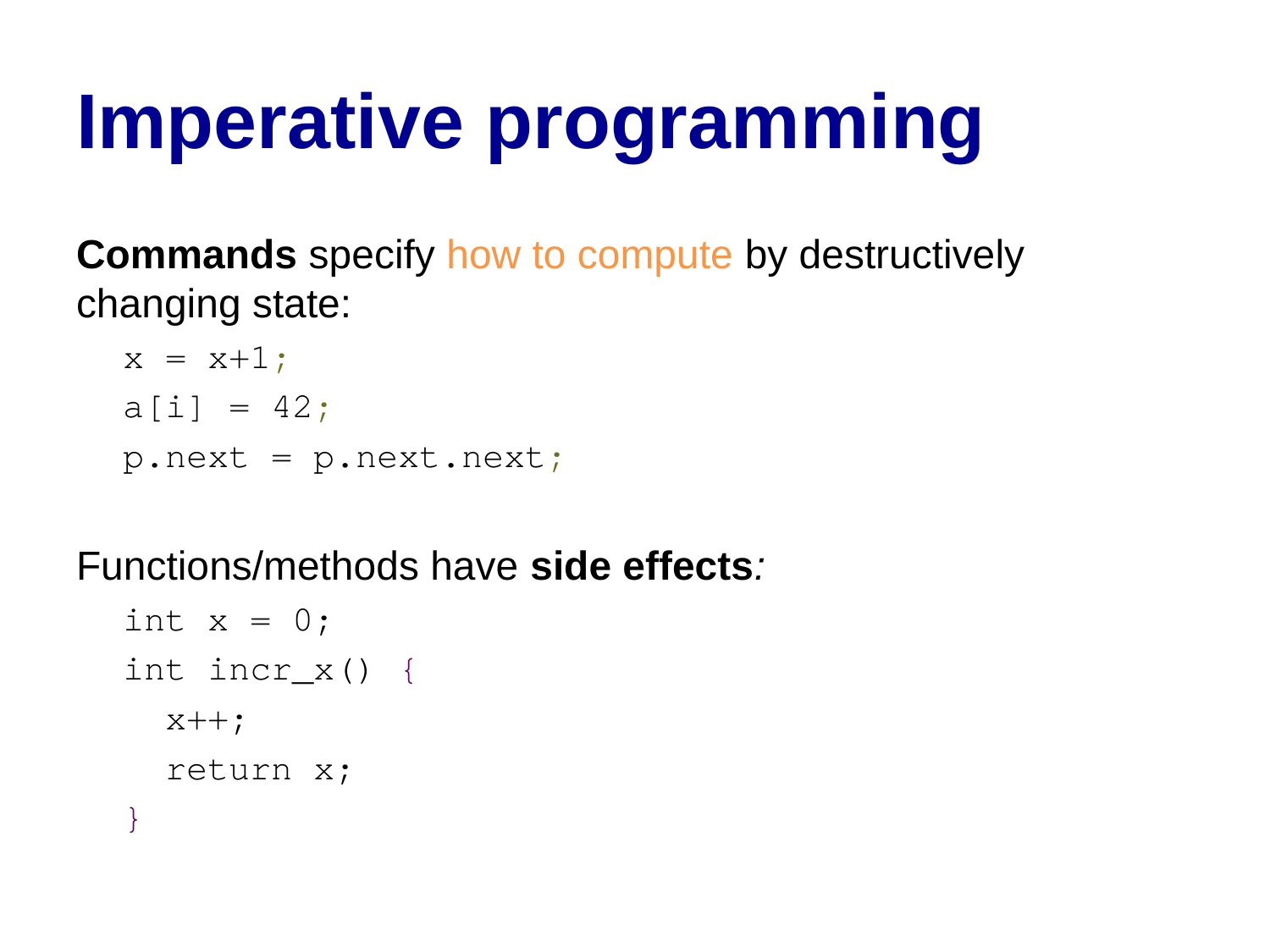

# Imperative programming
Commands specify how to compute by destructively changing state:
x = x+1;
a[i] = 42;
p.next = p.next.next;

Functions/methods have side effects:
int x = 0;
int incr_x() {
  x++;
  return x;
}